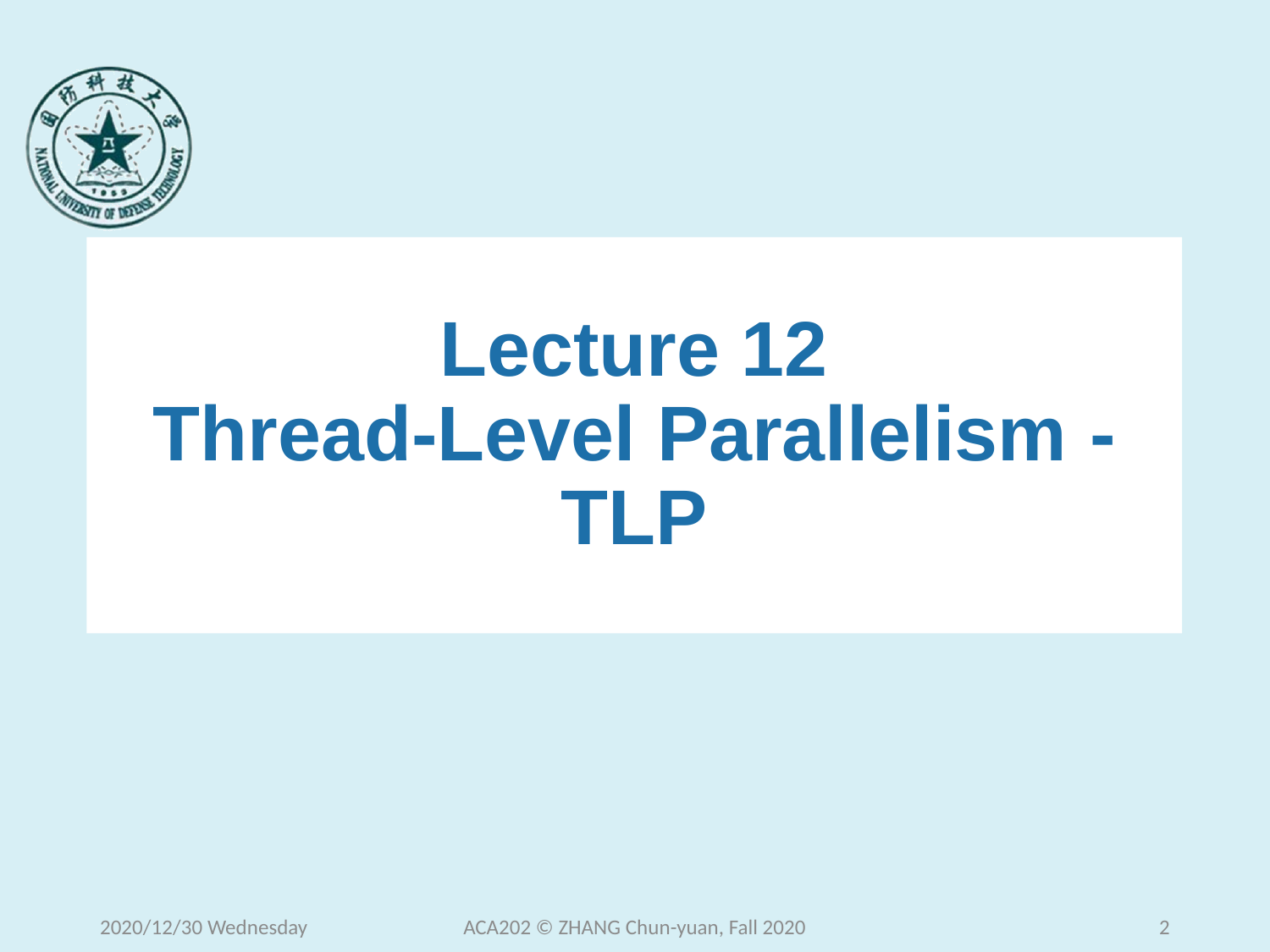

# Lecture 12 Thread-Level Parallelism - TLP

2020/12/30 Wednesday
ACA202 © ZHANG Chun-yuan, Fall 2020
2